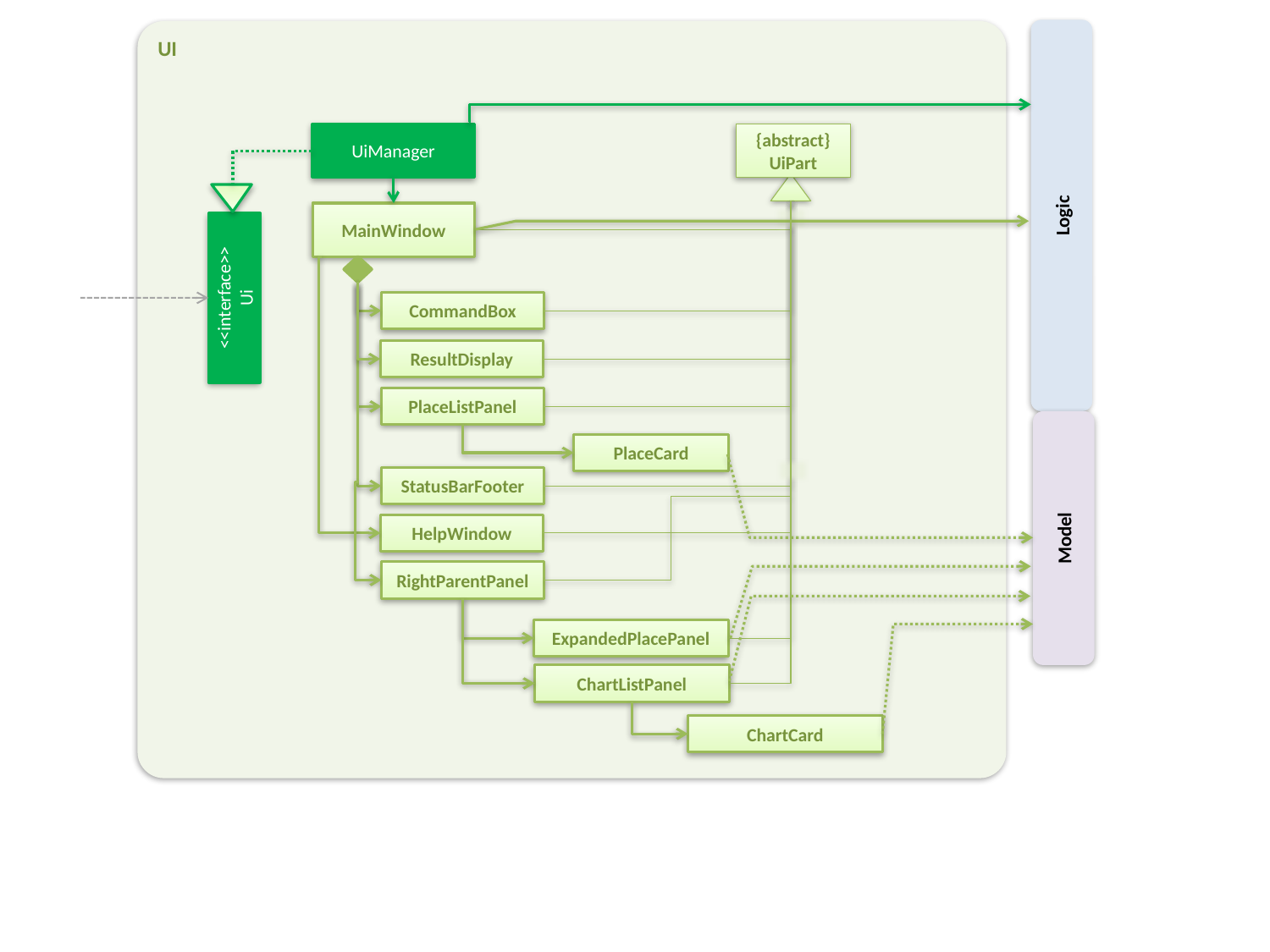

UI
UiManager
{abstract}
UiPart

Logic
MainWindow

<<interface>>
Ui
CommandBox
ResultDisplay
PlaceListPanel
PlaceCard

StatusBarFooter
Model
HelpWindow
RightParentPanel

ExpandedPlacePanel

ChartListPanel
ChartCard